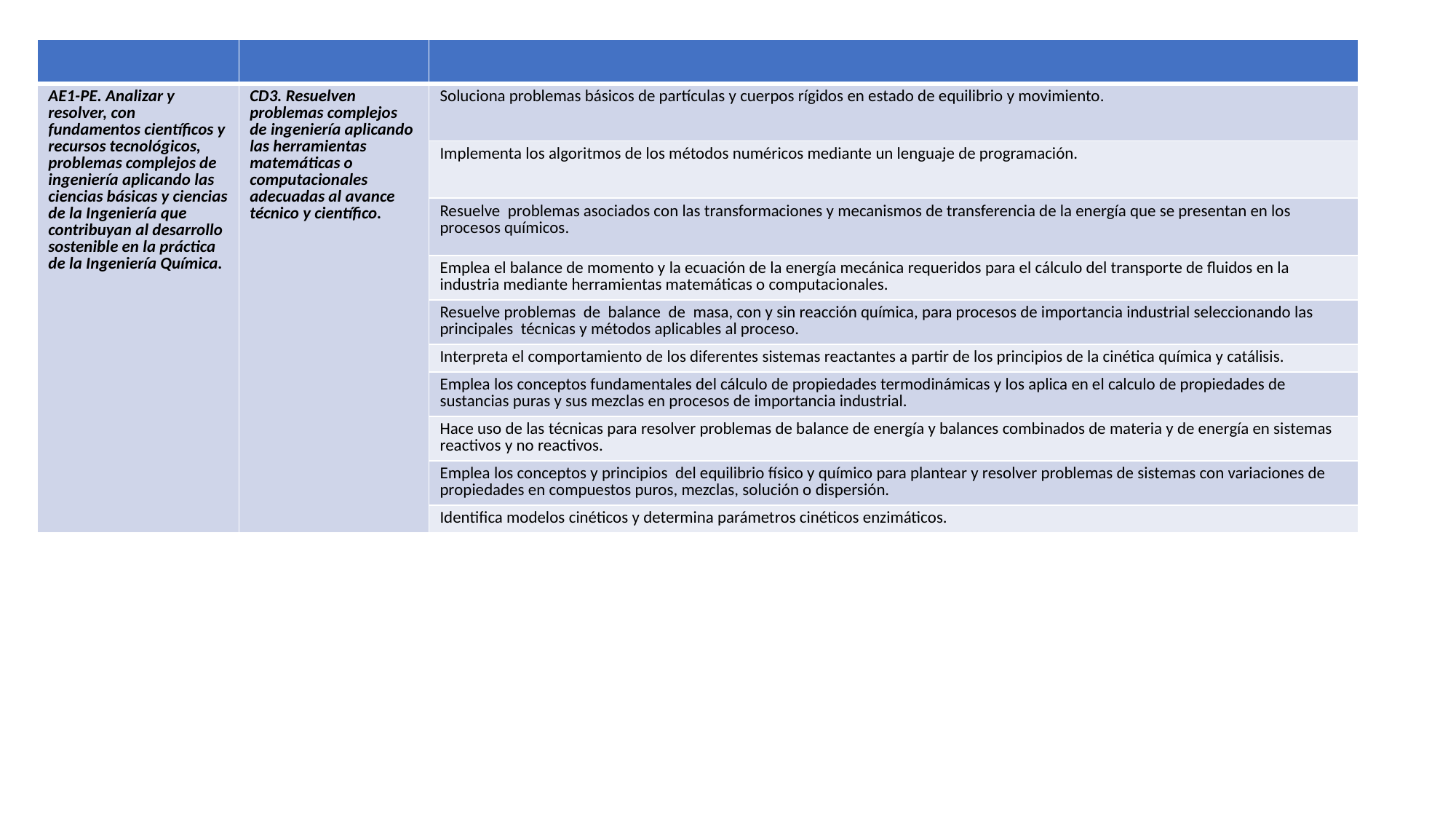

|  |  |  |
| --- | --- | --- |
| AE1-PE. Analizar y resolver, con fundamentos científicos y recursos tecnológicos, problemas complejos de ingeniería aplicando las ciencias básicas y ciencias de la Ingeniería que contribuyan al desarrollo sostenible en la práctica de la Ingeniería Química. | CD3. Resuelven problemas complejos de ingeniería aplicando las herramientas matemáticas o computacionales adecuadas al avance técnico y científico. | Soluciona problemas básicos de partículas y cuerpos rígidos en estado de equilibrio y movimiento. |
|  |  | Implementa los algoritmos de los métodos numéricos mediante un lenguaje de programación. |
|  |  | Resuelve problemas asociados con las transformaciones y mecanismos de transferencia de la energía que se presentan en los procesos químicos. |
|  |  | Emplea el balance de momento y la ecuación de la energía mecánica requeridos para el cálculo del transporte de fluidos en la industria mediante herramientas matemáticas o computacionales. |
|  |  | Resuelve problemas de balance de masa, con y sin reacción química, para procesos de importancia industrial seleccionando las principales técnicas y métodos aplicables al proceso. |
|  |  | Interpreta el comportamiento de los diferentes sistemas reactantes a partir de los principios de la cinética química y catálisis. |
|  |  | Emplea los conceptos fundamentales del cálculo de propiedades termodinámicas y los aplica en el calculo de propiedades de sustancias puras y sus mezclas en procesos de importancia industrial. |
|  |  | Hace uso de las técnicas para resolver problemas de balance de energía y balances combinados de materia y de energía en sistemas reactivos y no reactivos. |
|  |  | Emplea los conceptos y principios del equilibrio físico y químico para plantear y resolver problemas de sistemas con variaciones de propiedades en compuestos puros, mezclas, solución o dispersión. |
|  |  | Identifica modelos cinéticos y determina parámetros cinéticos enzimáticos. |